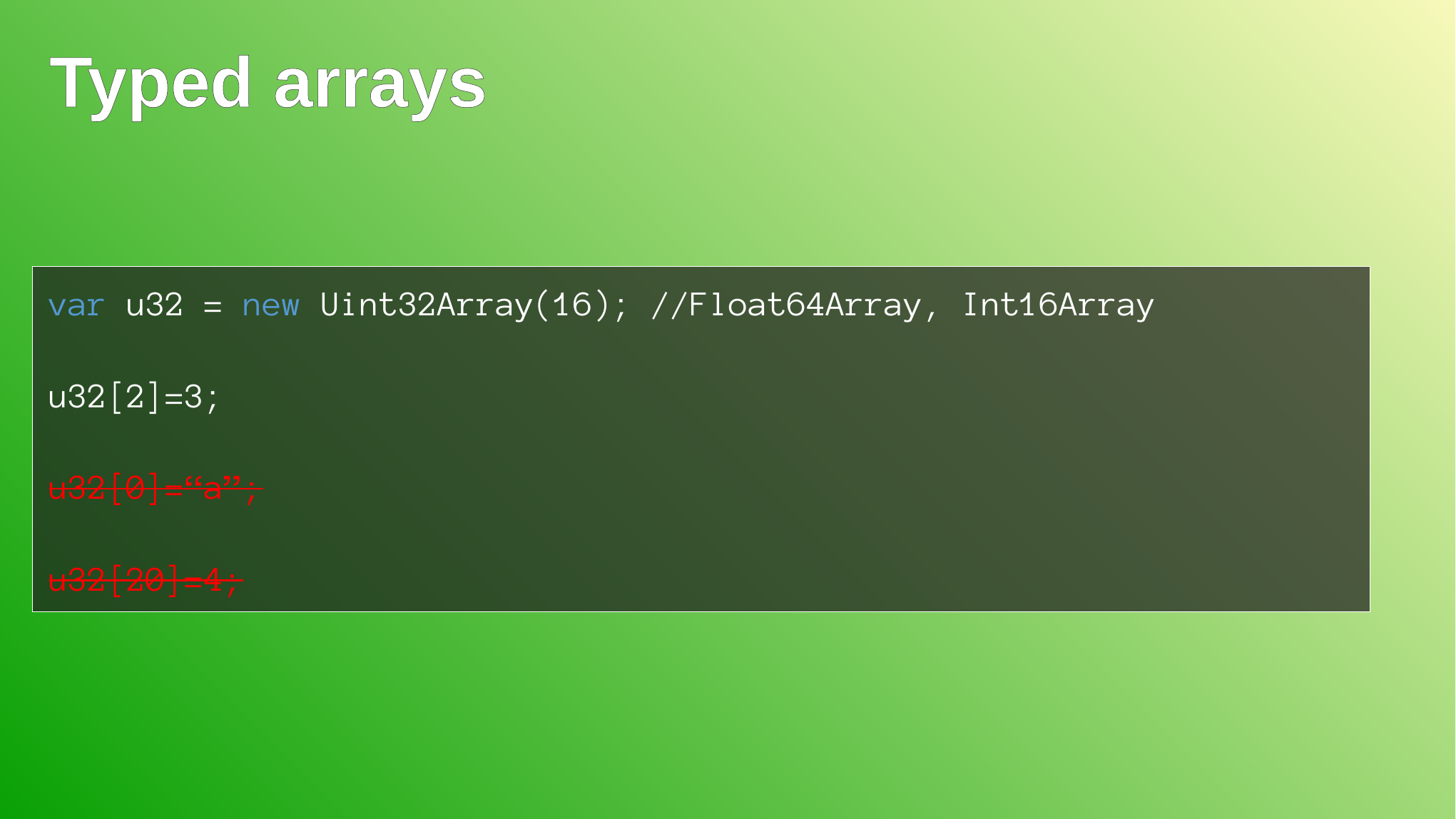

# Typed arrays
var u32 = new Uint32Array(16); //Float64Array, Int16Array

u32[2]=3;

u32[0]=“a”;

u32[20]=4;